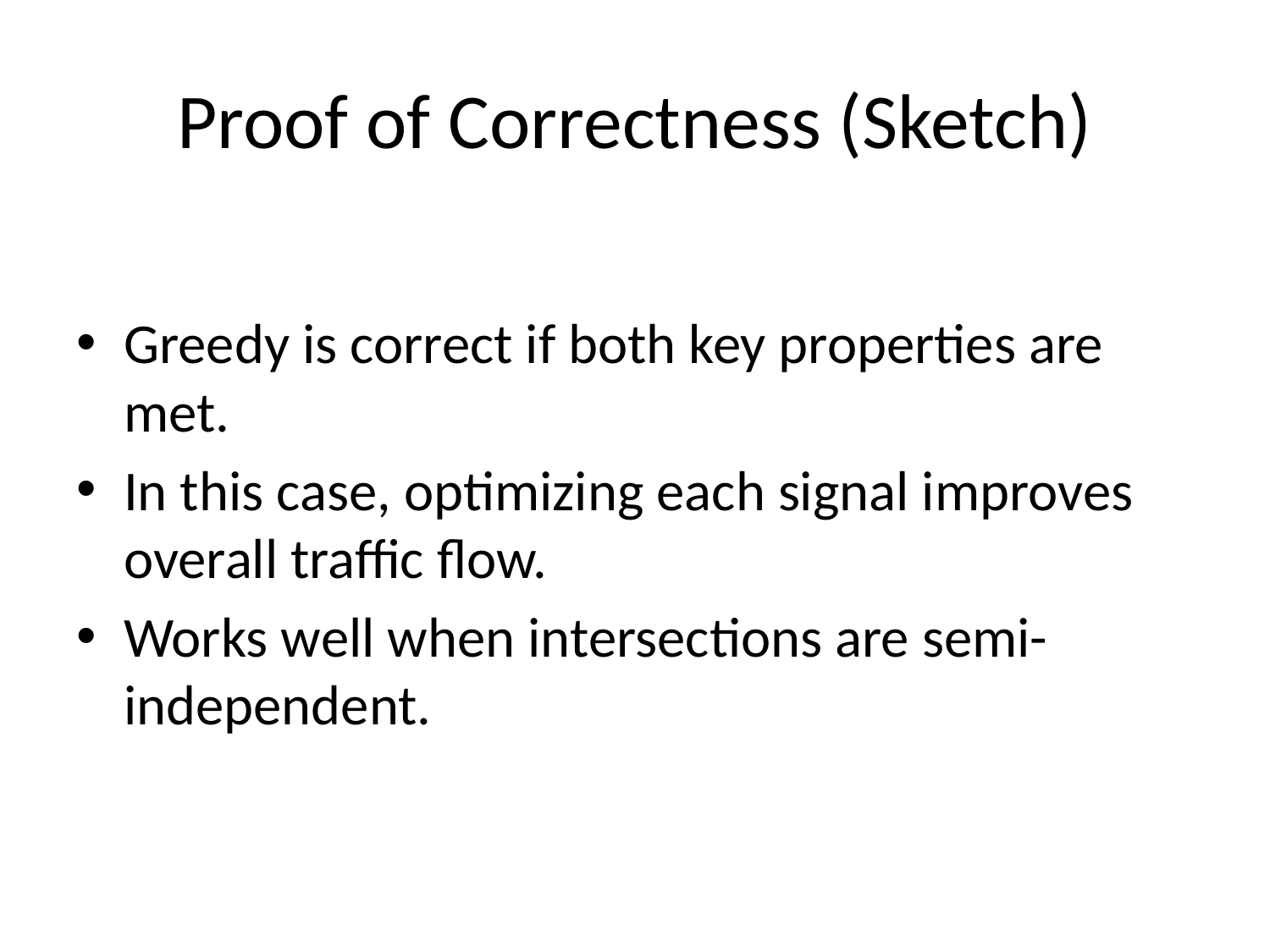

# Proof of Correctness (Sketch)

Greedy is correct if both key properties are met.
In this case, optimizing each signal improves overall traffic flow.
Works well when intersections are semi-independent.